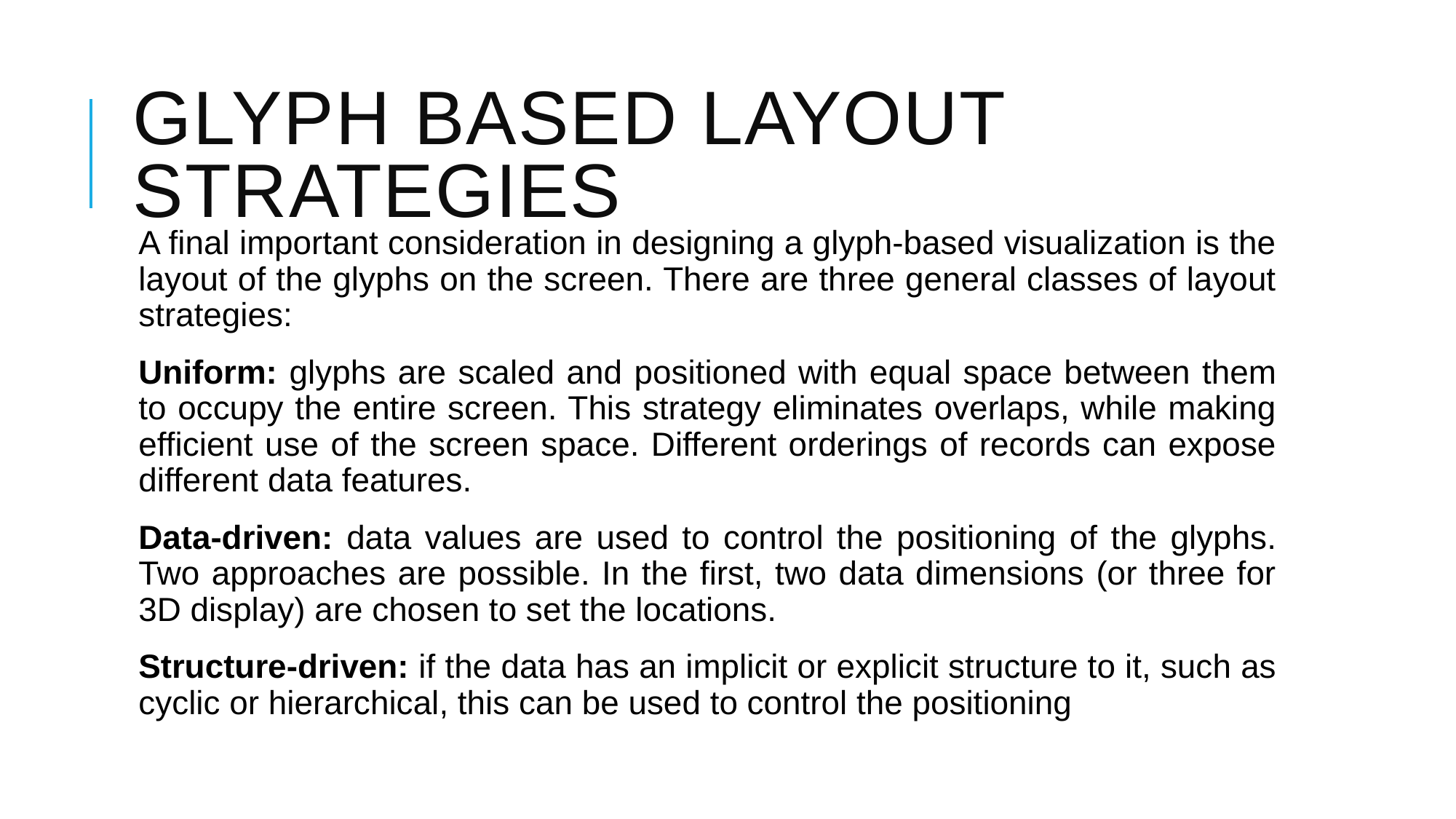

# Glyph based layout strategies
A final important consideration in designing a glyph-based visualization is the layout of the glyphs on the screen. There are three general classes of layout strategies:
Uniform: glyphs are scaled and positioned with equal space between them to occupy the entire screen. This strategy eliminates overlaps, while making efficient use of the screen space. Different orderings of records can expose different data features.
Data-driven: data values are used to control the positioning of the glyphs. Two approaches are possible. In the first, two data dimensions (or three for 3D display) are chosen to set the locations.
Structure-driven: if the data has an implicit or explicit structure to it, such as cyclic or hierarchical, this can be used to control the positioning